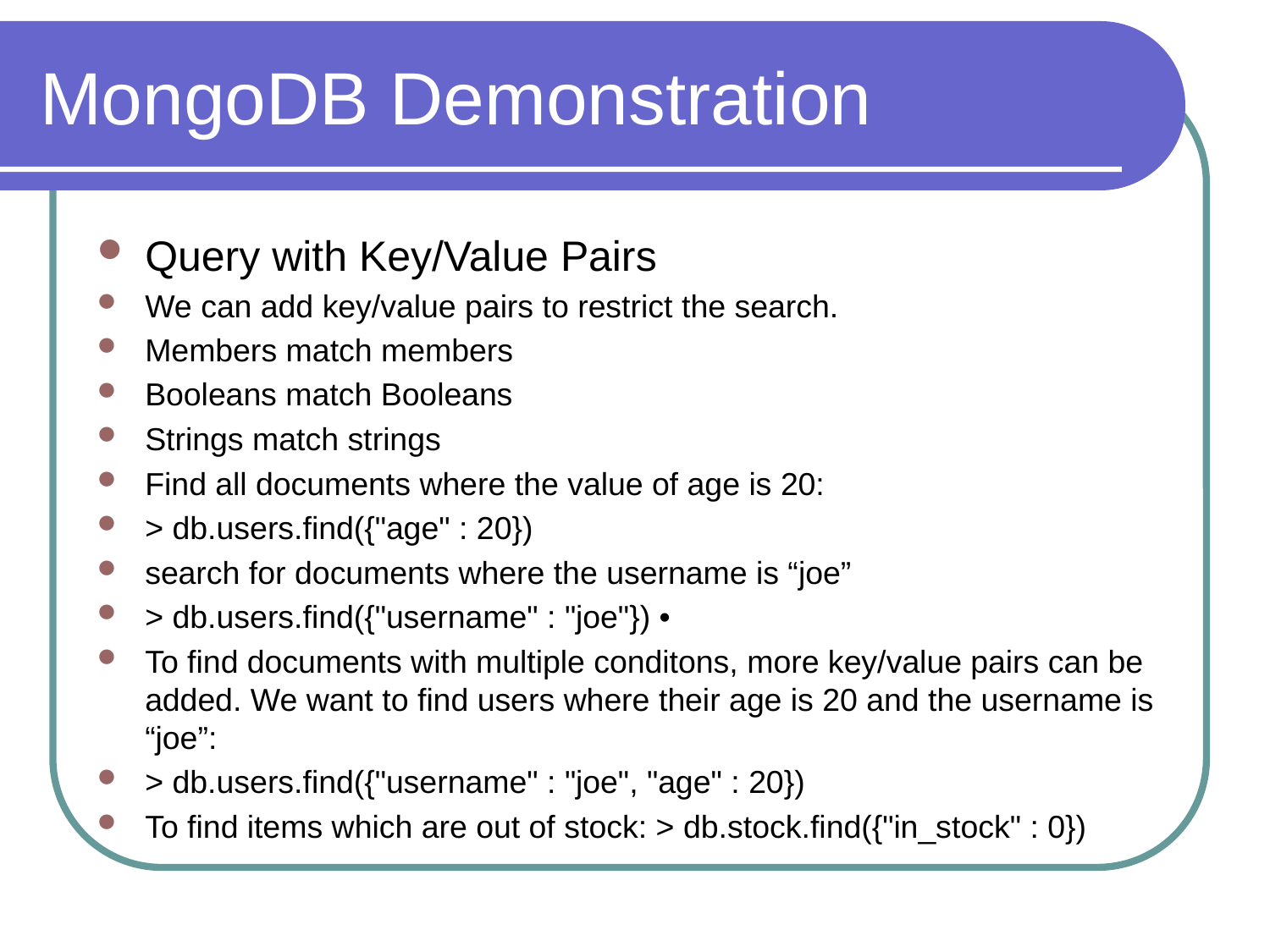

# MongoDB Demonstration
Query with Key/Value Pairs
We can add key/value pairs to restrict the search.
Members match members
Booleans match Booleans
Strings match strings
Find all documents where the value of age is 20:
> db.users.find({"age" : 20})
search for documents where the username is “joe”
> db.users.find({"username" : "joe"}) •
To find documents with multiple conditons, more key/value pairs can be added. We want to find users where their age is 20 and the username is “joe”:
> db.users.find({"username" : "joe", "age" : 20})
To find items which are out of stock: > db.stock.find({"in_stock" : 0})